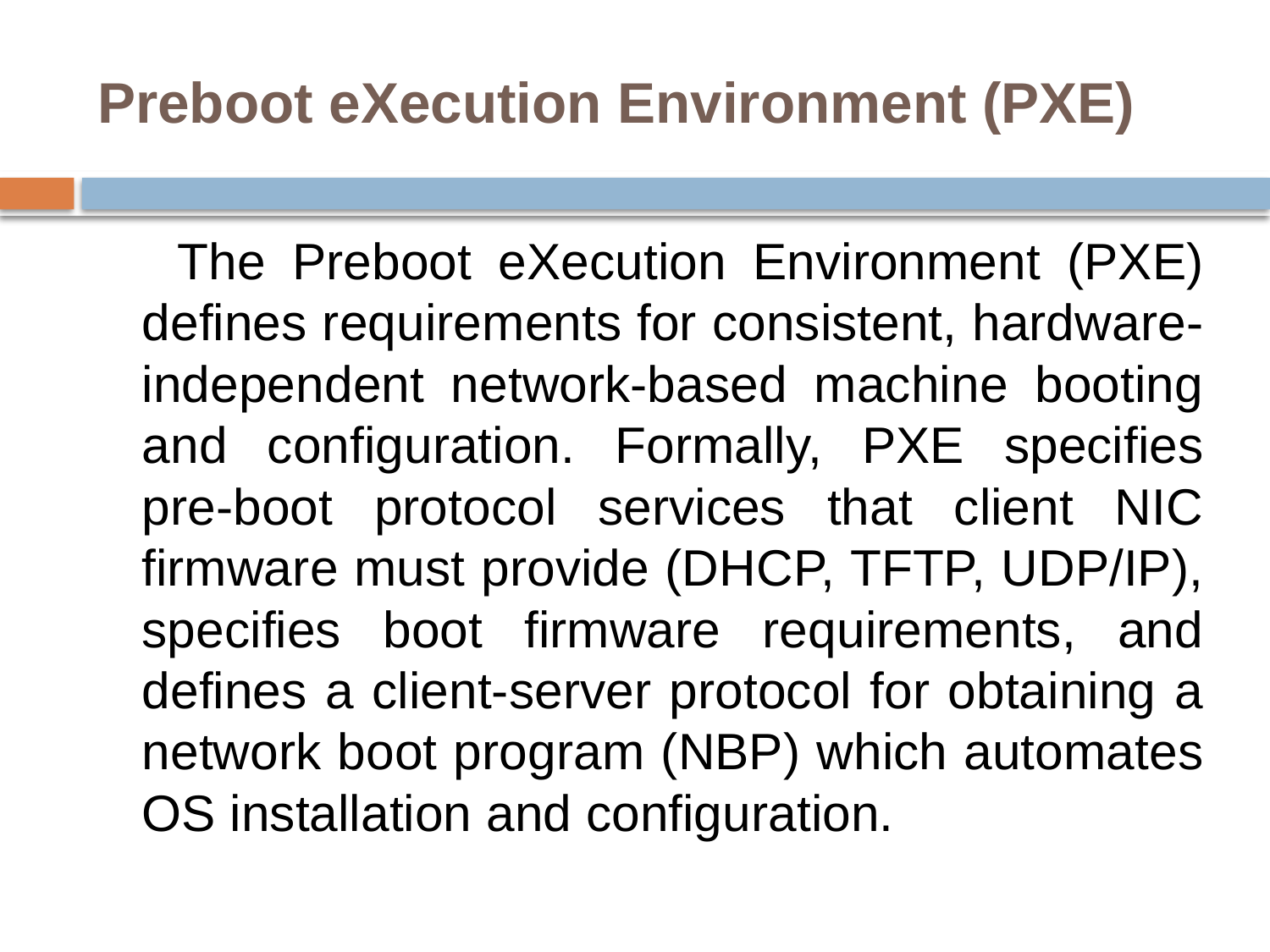

# Preboot eXecution Environment (PXE)
   The Preboot eXecution Environment (PXE) defines requirements for consistent, hardware-independent network-based machine booting and configuration. Formally, PXE specifies pre-boot protocol services that client NIC firmware must provide (DHCP, TFTP, UDP/IP), specifies boot firmware requirements, and defines a client-server protocol for obtaining a network boot program (NBP) which automates OS installation and configuration.